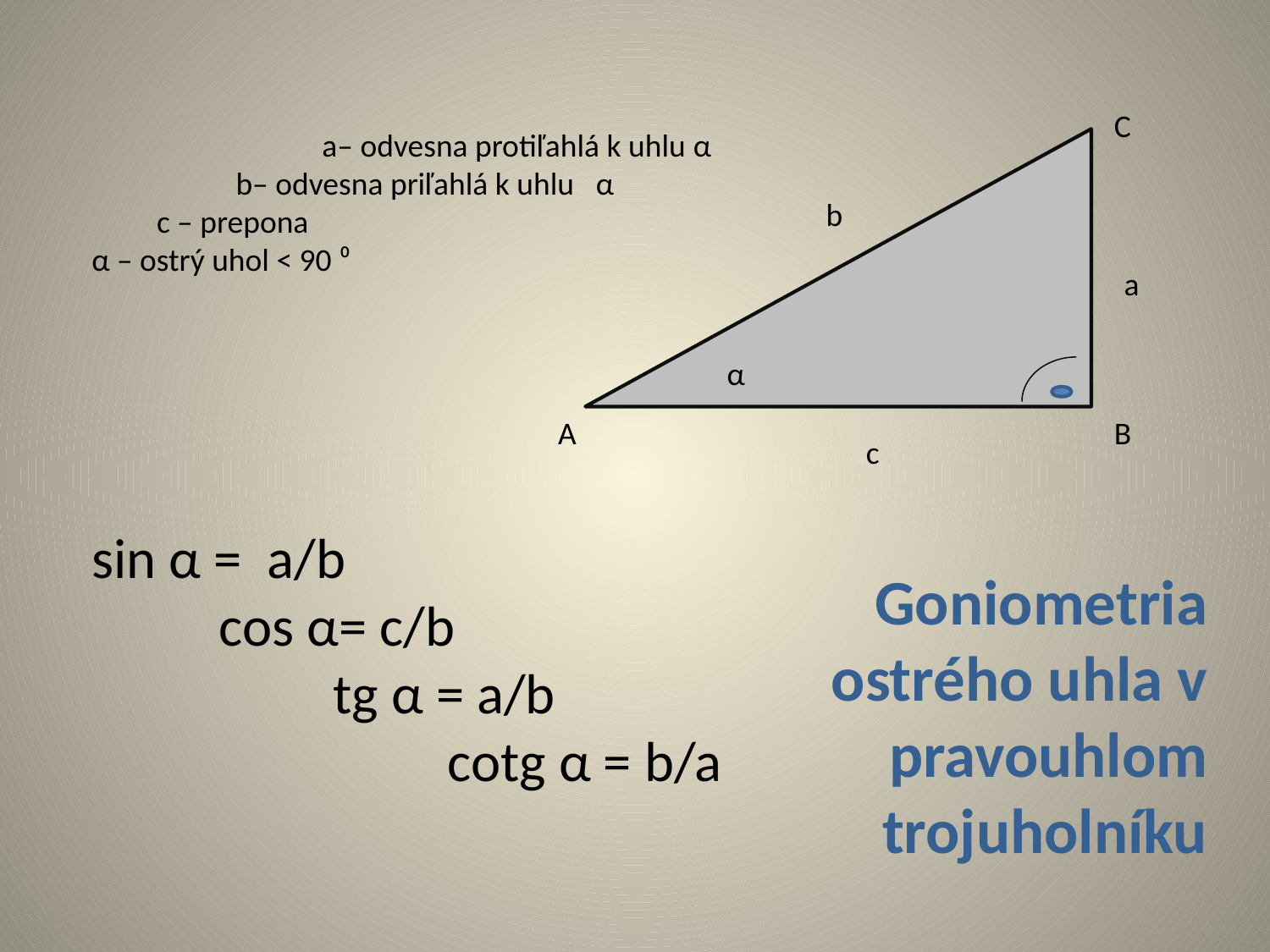

C
                                a– odvesna protiľahlá k uhlu α
                    b– odvesna priľahlá k uhlu   α
         c – prepona
α – ostrý uhol < 90 ⁰

b
a
α

A
B
c
sin α =  a/b
          cos α= c/b
                   tg α = a/b
                            cotg α = b/a
Goniometria ostrého uhla v pravouhlom trojuholníku